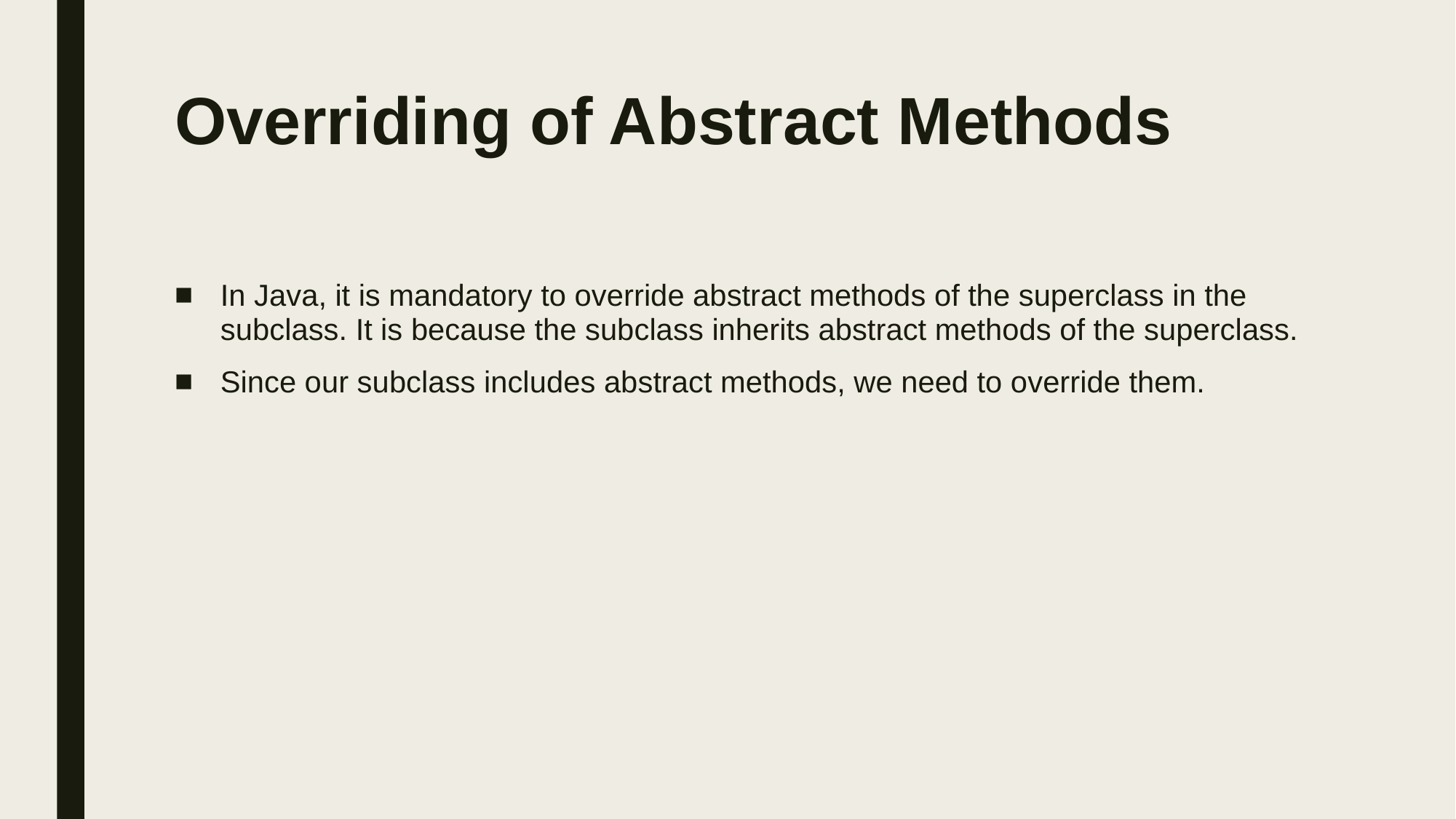

# Overriding of Abstract Methods
In Java, it is mandatory to override abstract methods of the superclass in the subclass. It is because the subclass inherits abstract methods of the superclass.
Since our subclass includes abstract methods, we need to override them.